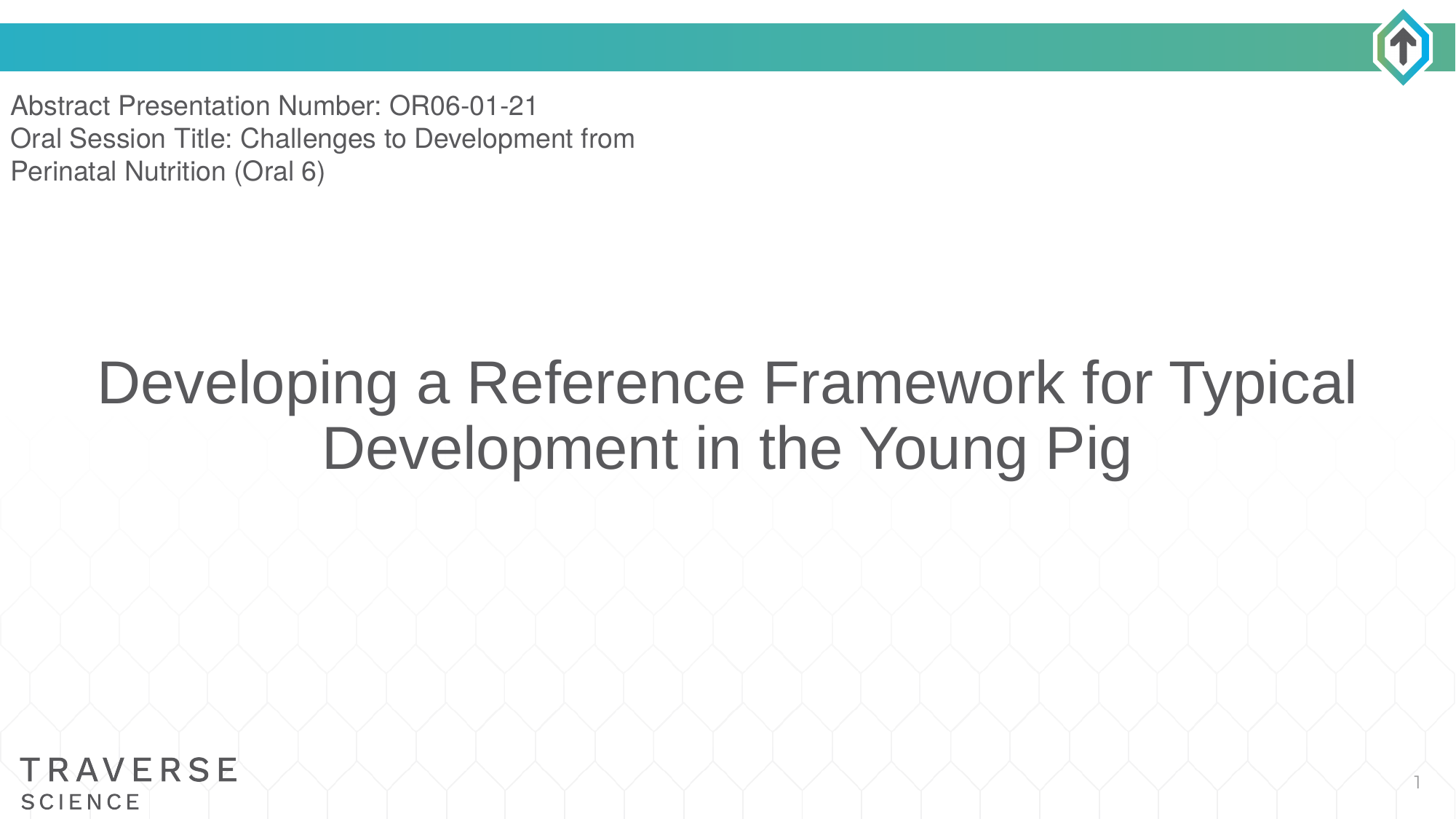

Abstract Presentation Number: OR06-01-21
Oral Session Title: Challenges to Development from Perinatal Nutrition (Oral 6)
# Developing a Reference Framework for Typical Development in the Young Pig
1